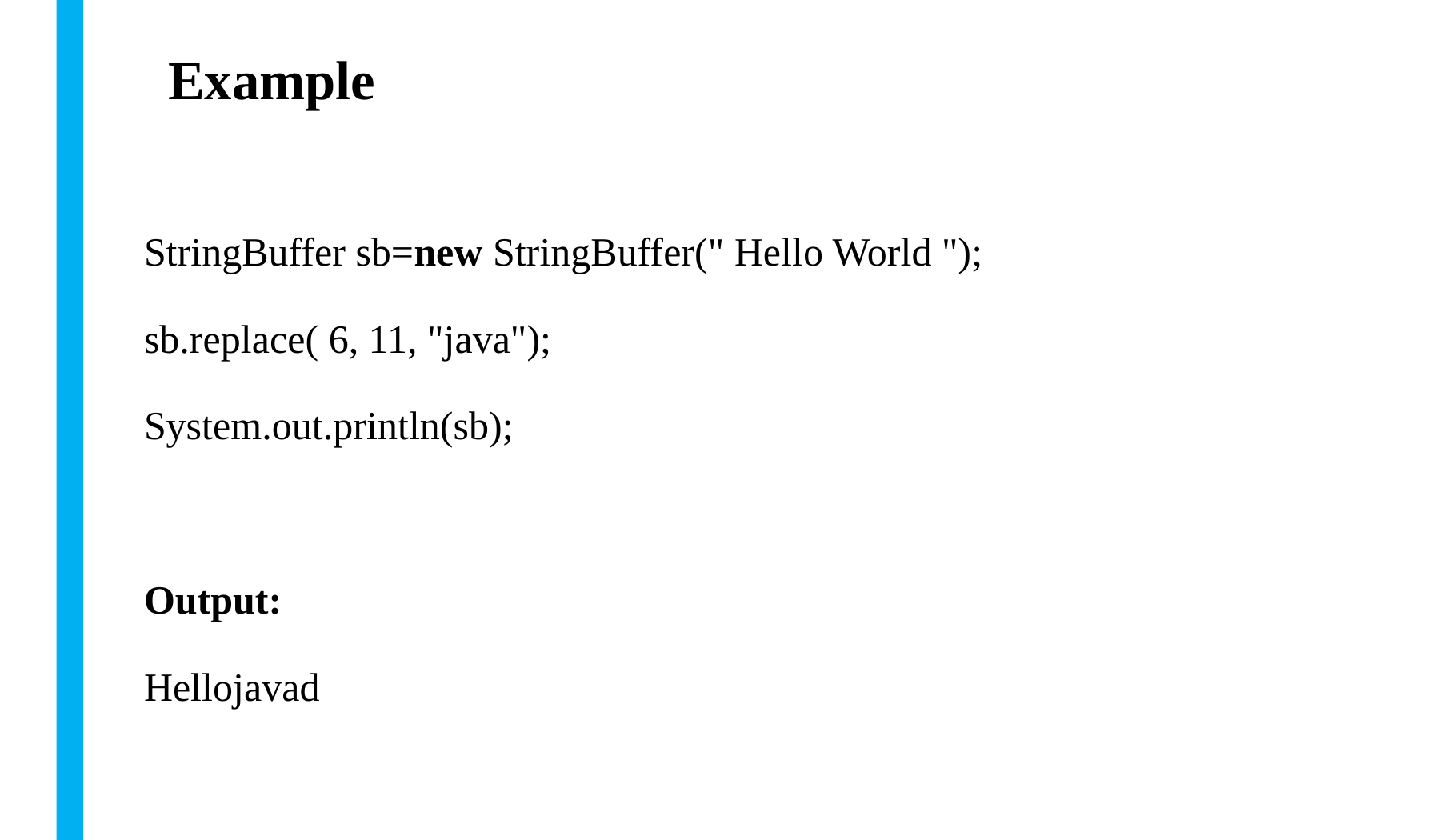

# Example
StringBuffer sb=new StringBuffer(" Hello World ");
sb.replace( 6, 11, "java");
System.out.println(sb);

Output:
Hellojavad